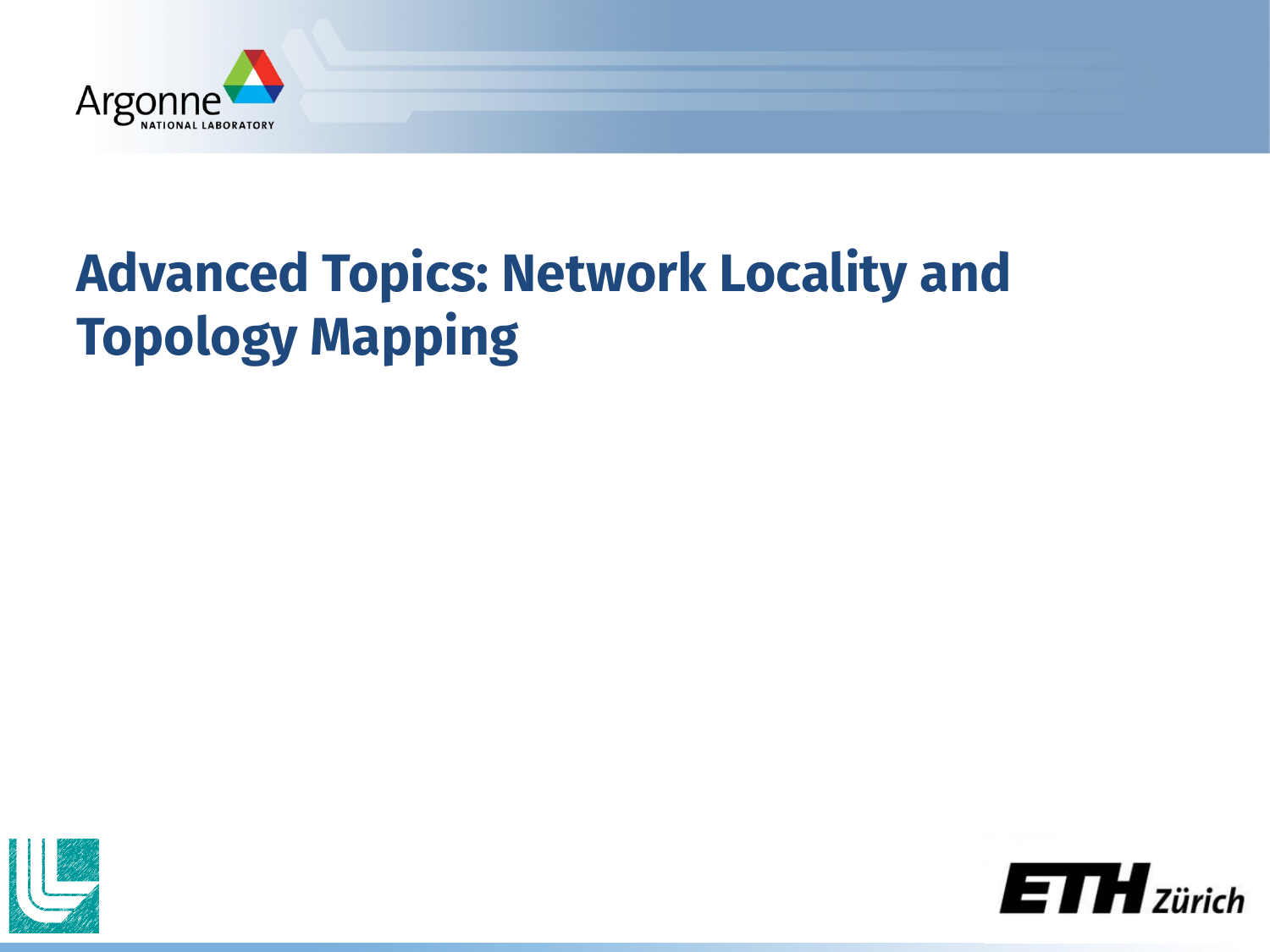

# Advanced Topics: Network Locality and Topology Mapping